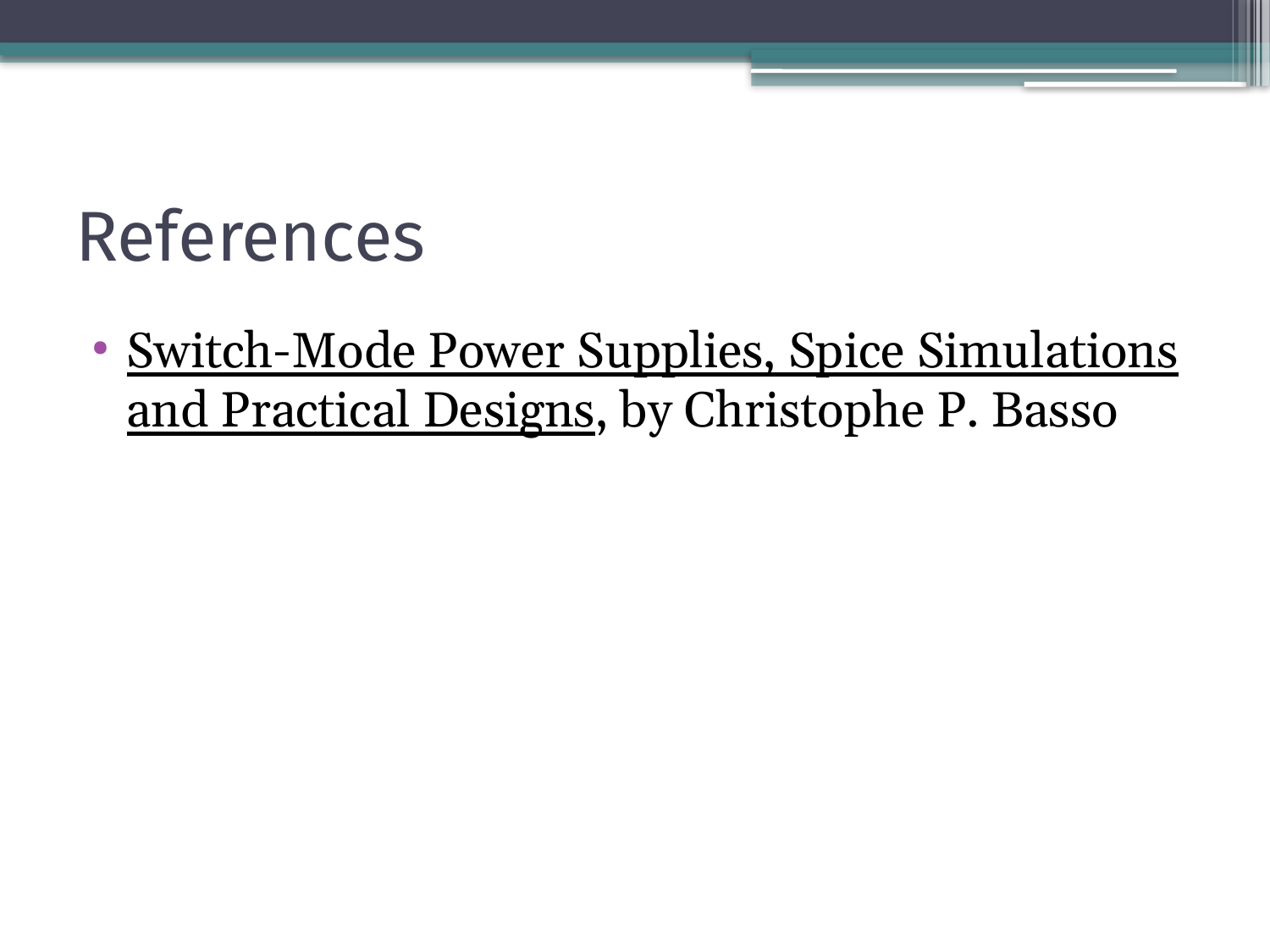

# References
Switch-Mode Power Supplies, Spice Simulations and Practical Designs, by Christophe P. Basso